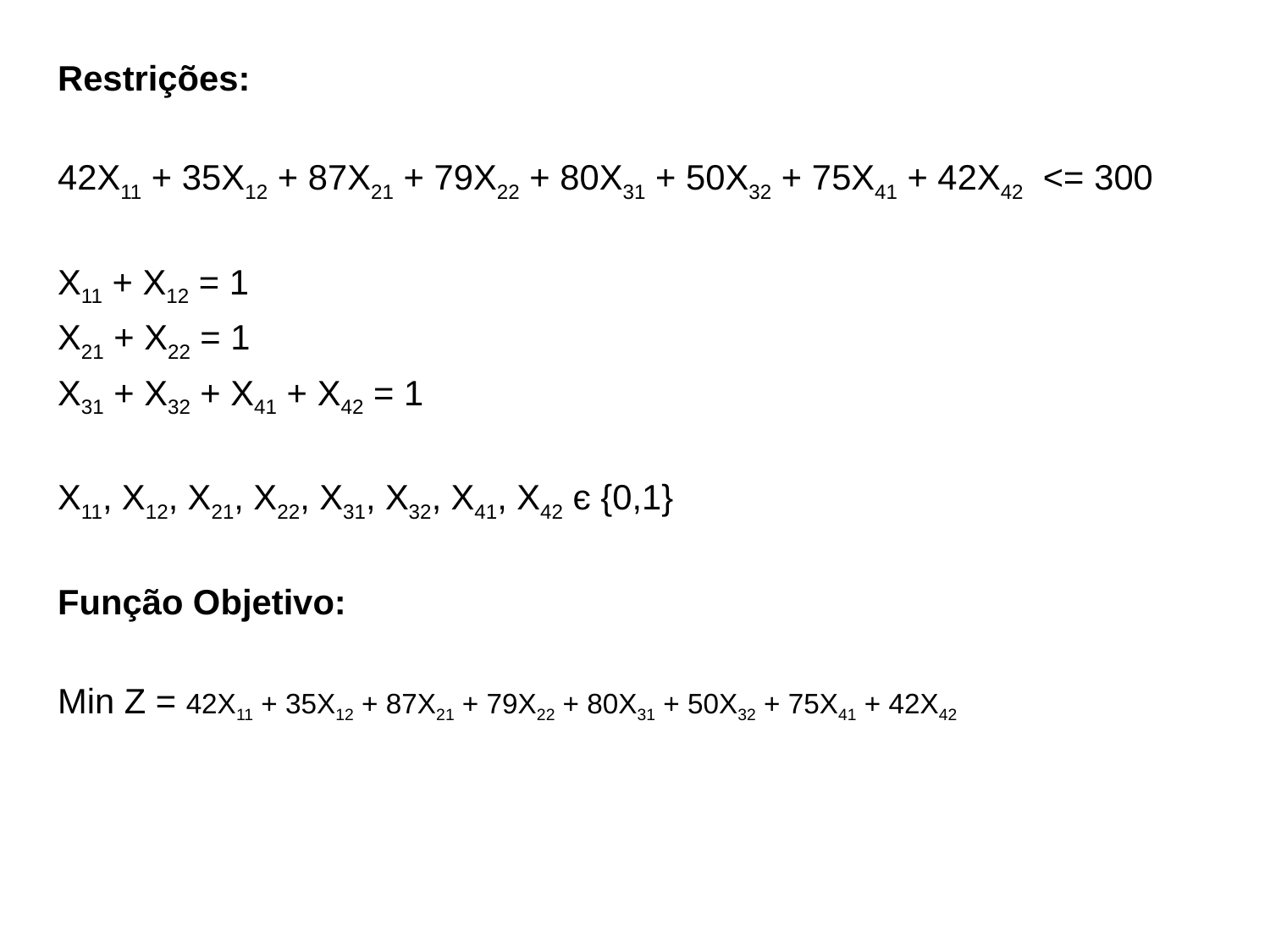

Restrições:

42X11 + 35X12 + 87X21 + 79X22 + 80X31 + 50X32 + 75X41 + 42X42  <= 300

X11 + X12 = 1
X21 + X22 = 1
X31 + X32 + X41 + X42 = 1

X11, X12, X21, X22, X31, X32, X41, X42 є {0,1}

Função Objetivo:

Min Z = 42X11 + 35X12 + 87X21 + 79X22 + 80X31 + 50X32 + 75X41 + 42X42